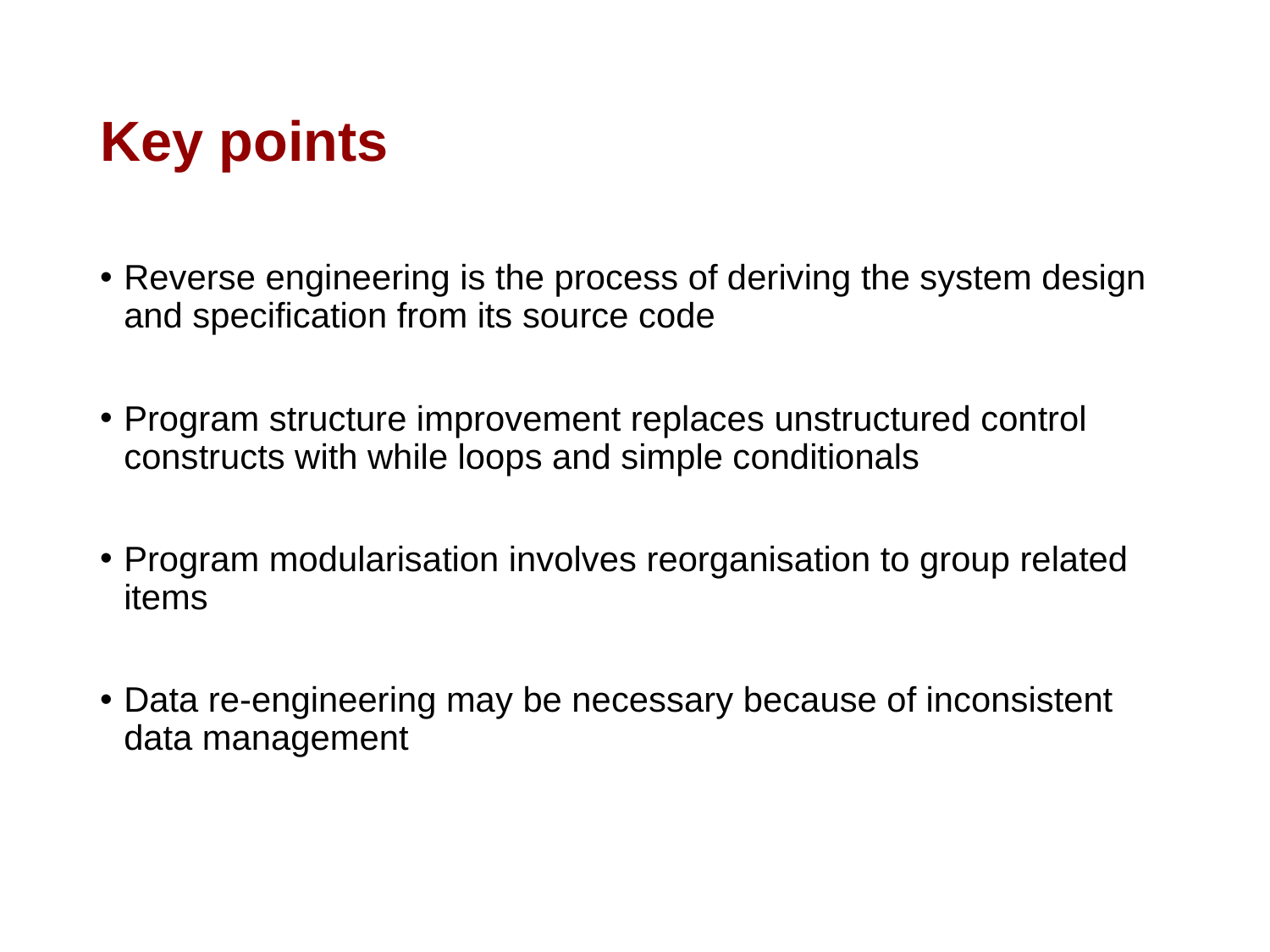

# Key points
Reverse engineering is the process of deriving the system design and specification from its source code

Program structure improvement replaces unstructured control constructs with while loops and simple conditionals

Program modularisation involves reorganisation to group related items

Data re-engineering may be necessary because of inconsistent data management